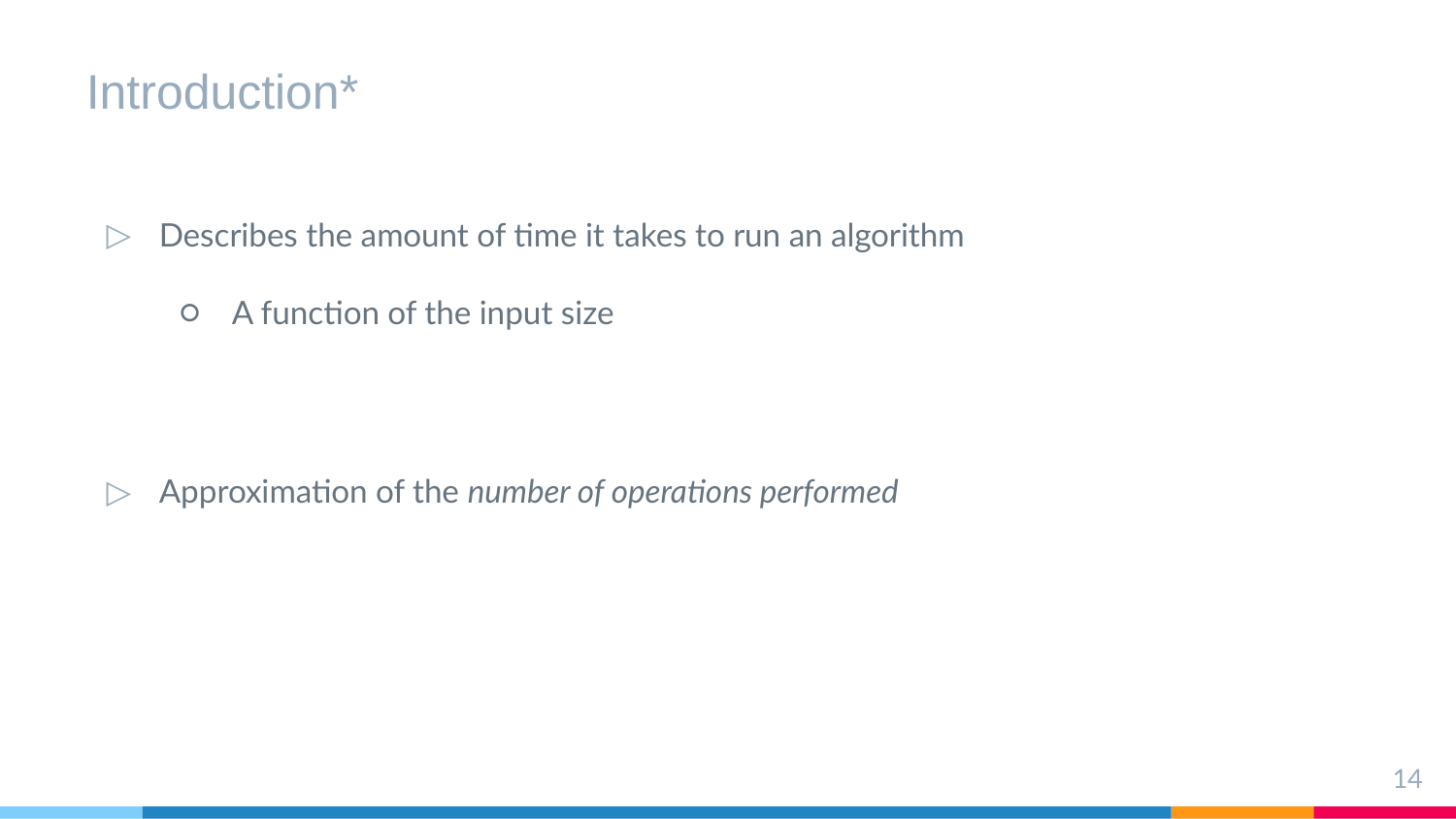

# Introduction*
Describes the amount of time it takes to run an algorithm
A function of the input size

Approximation of the number of operations performed

14